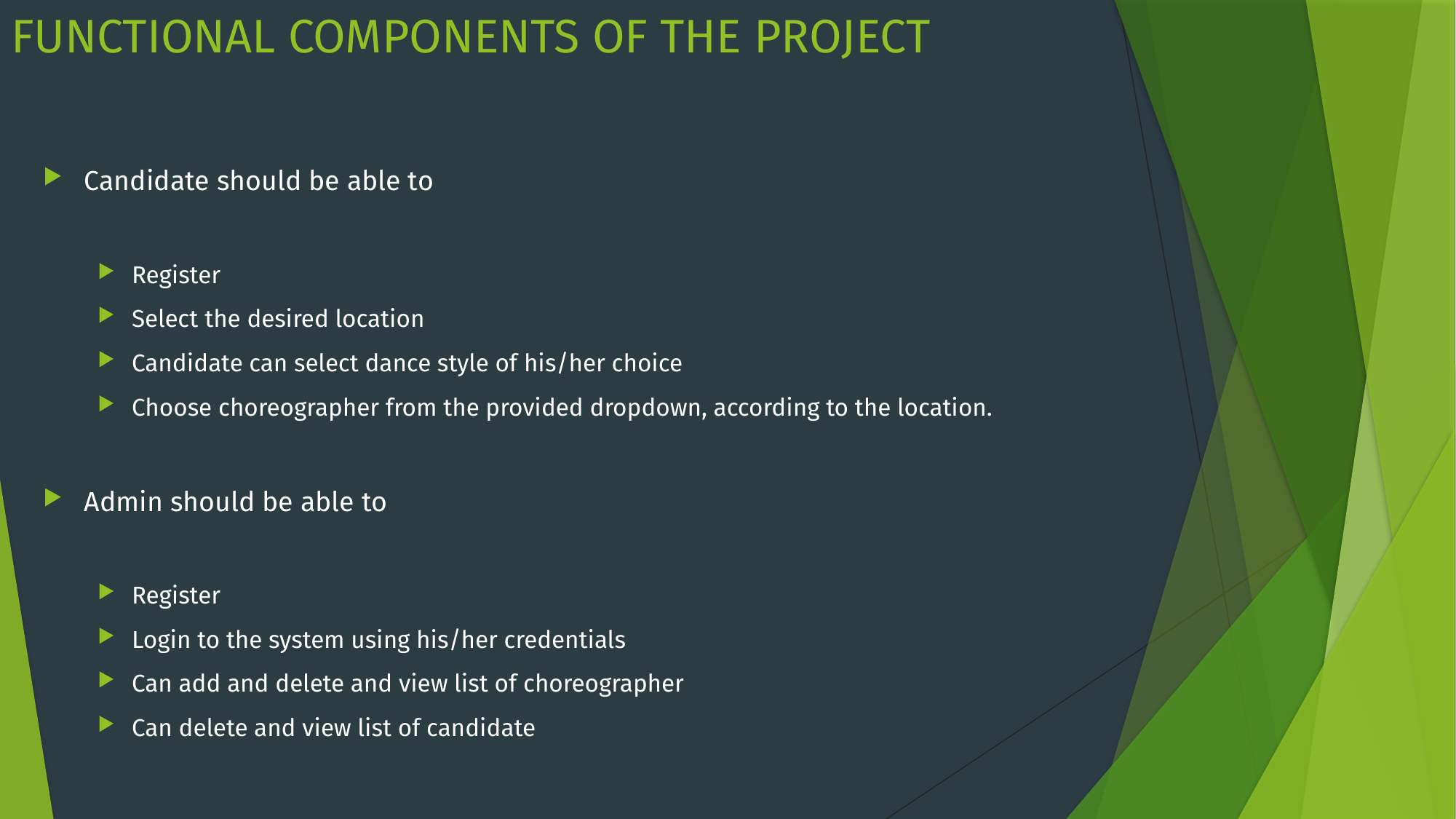

# Functional components of the project
Candidate should be able to

Register
Select the desired location
Candidate can select dance style of his/her choice
Choose choreographer from the provided dropdown, according to the location.

Admin should be able to

Register
Login to the system using his/her credentials
Can add and delete and view list of choreographer
Can delete and view list of candidate